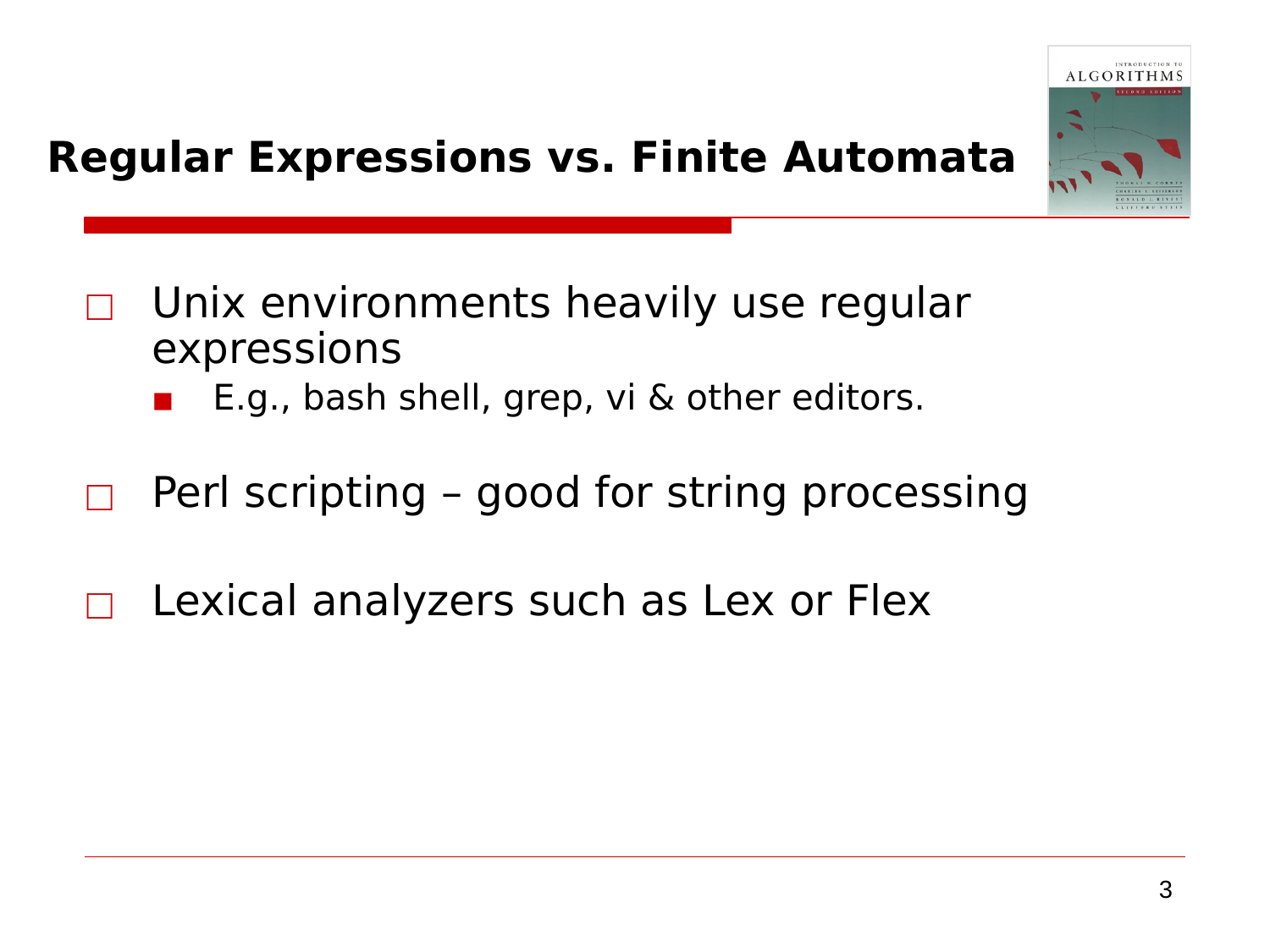

# Regular Expressions vs. Finite Automata
Unix environments heavily use regular expressions
E.g., bash shell, grep, vi & other editors.

Perl scripting – good for string processing

Lexical analyzers such as Lex or Flex
3